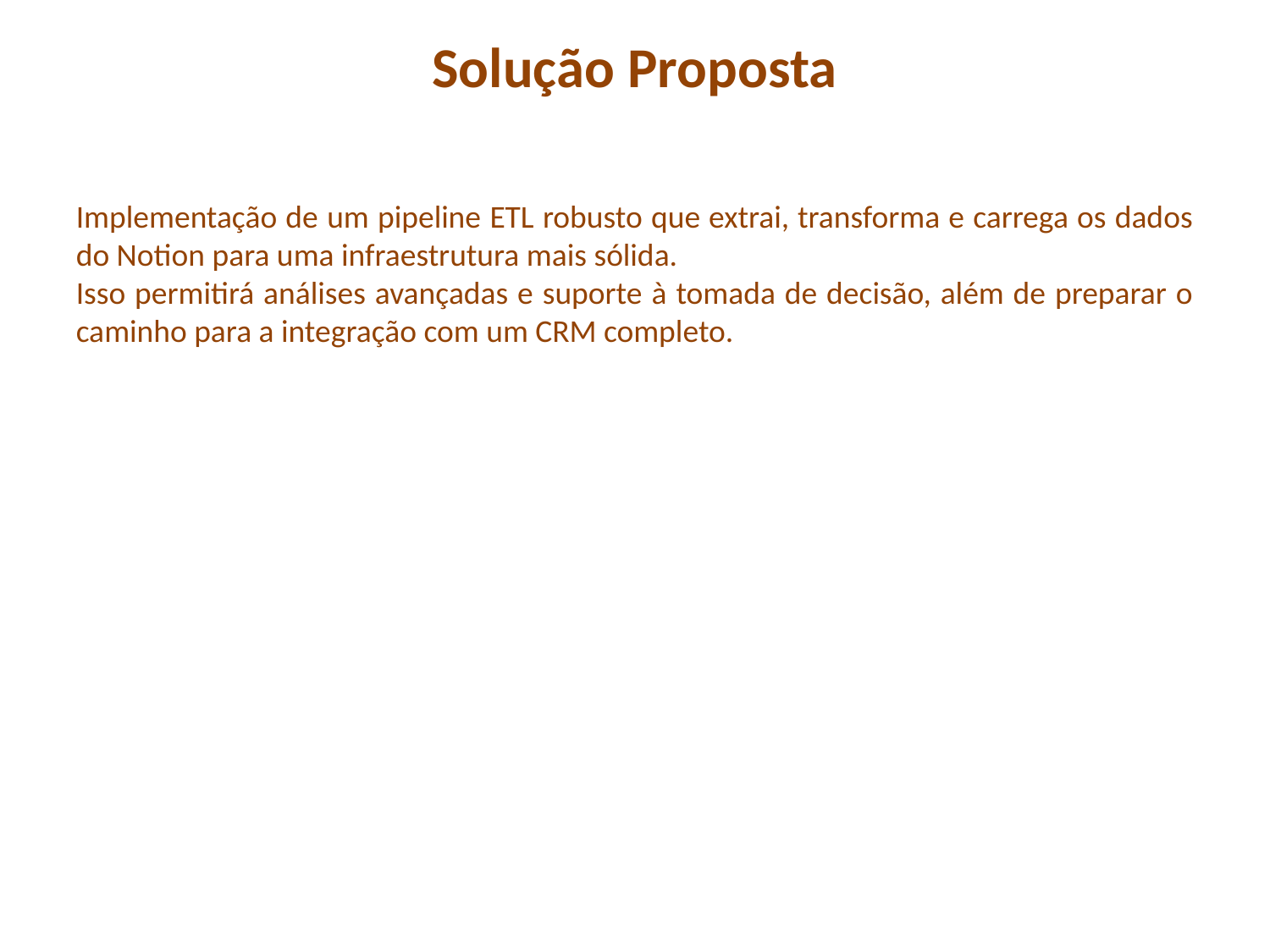

Solução Proposta
Implementação de um pipeline ETL robusto que extrai, transforma e carrega os dados do Notion para uma infraestrutura mais sólida.
Isso permitirá análises avançadas e suporte à tomada de decisão, além de preparar o caminho para a integração com um CRM completo.